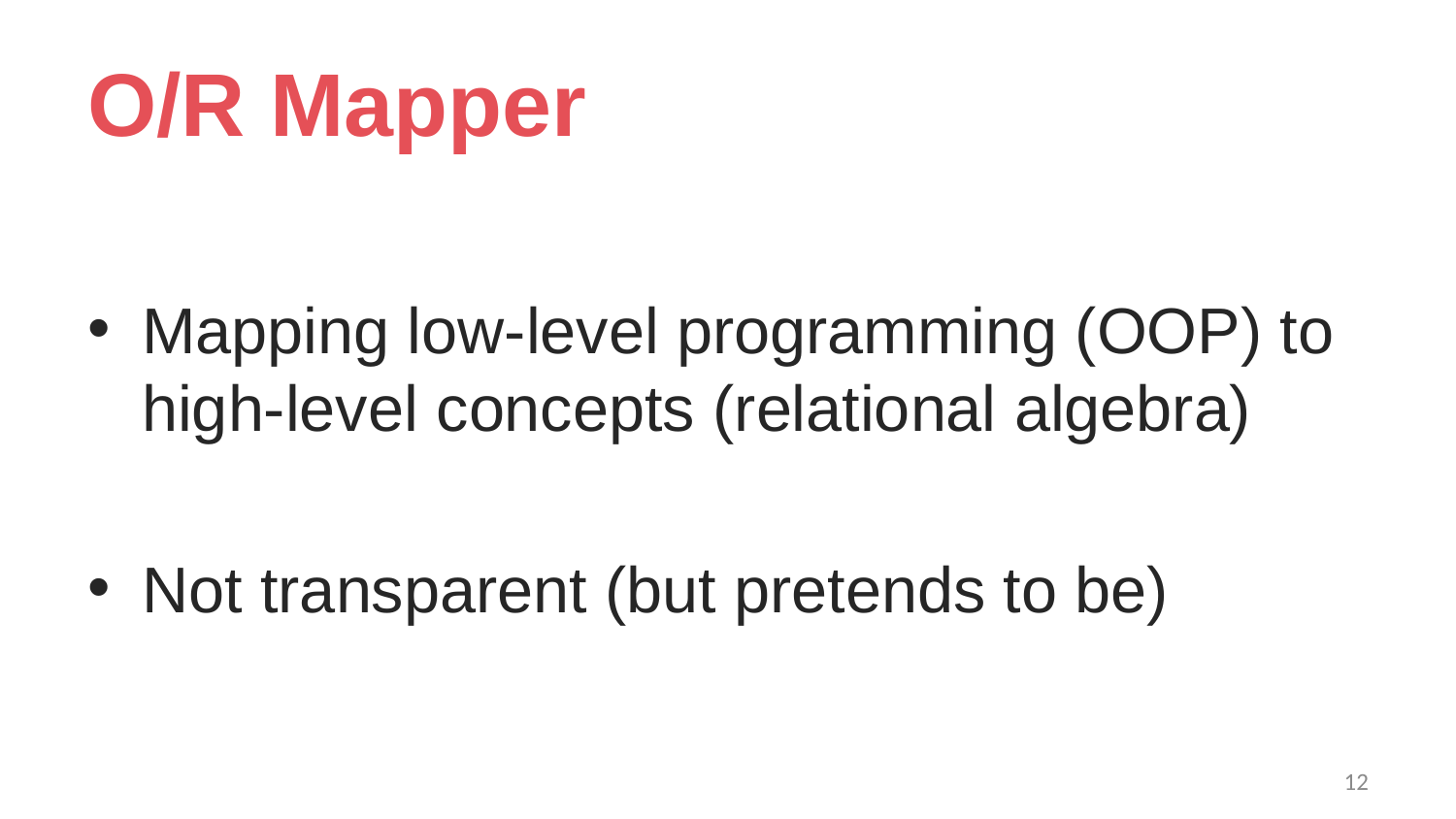

# O/R Mapper

Mapping low-level programming (OOP) to high-level concepts (relational algebra)

Not transparent (but pretends to be)

12